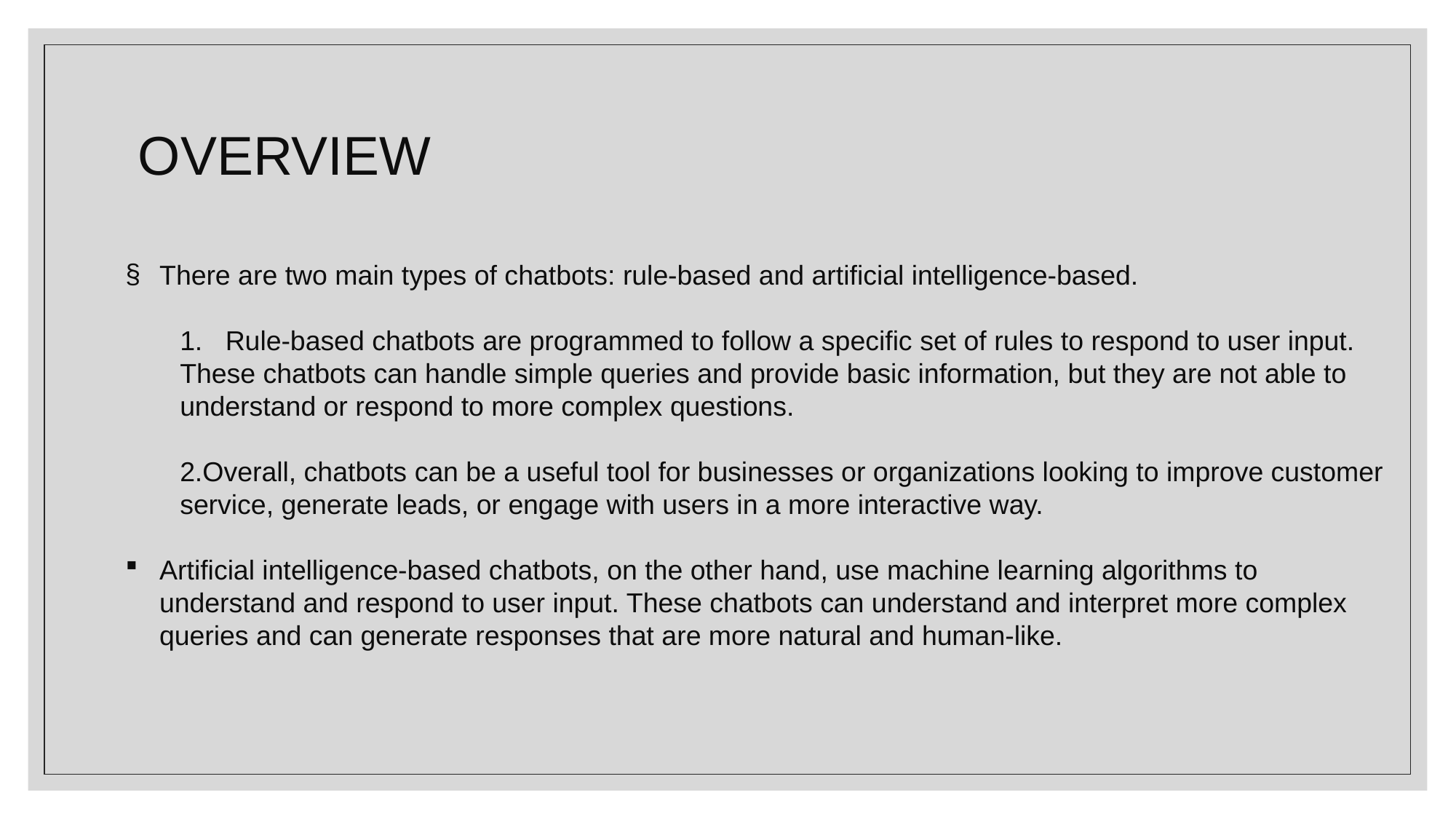

# OVERVIEW

There are two main types of chatbots: rule-based and artificial intelligence-based.

1.   Rule-based chatbots are programmed to follow a specific set of rules to respond to user input. These chatbots can handle simple queries and provide basic information, but they are not able to understand or respond to more complex questions.

2.Overall, chatbots can be a useful tool for businesses or organizations looking to improve customer service, generate leads, or engage with users in a more interactive way.

Artificial intelligence-based chatbots, on the other hand, use machine learning algorithms to understand and respond to user input. These chatbots can understand and interpret more complex queries and can generate responses that are more natural and human-like.